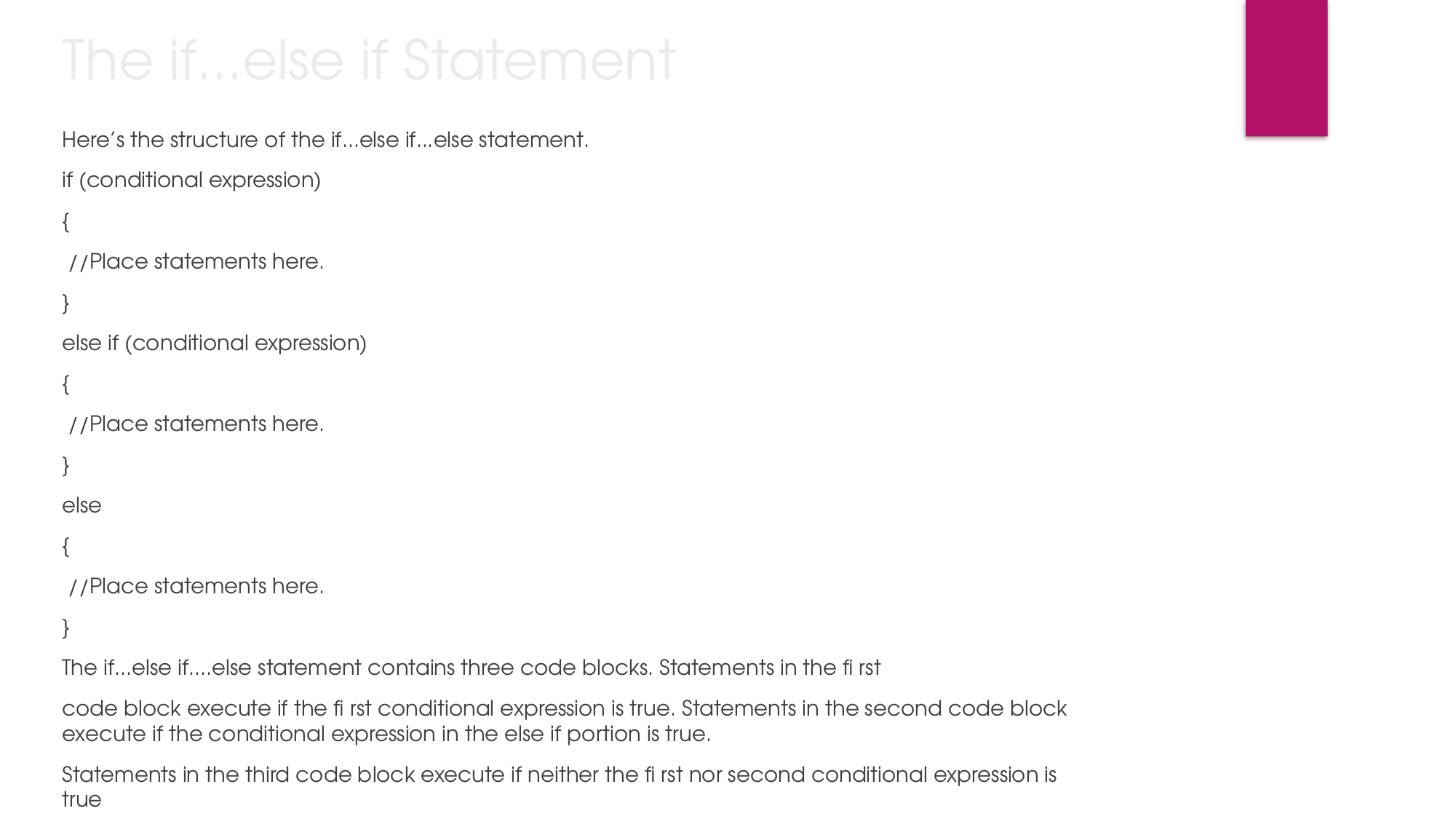

The if...else if Statement
Here’s the structure of the if...else if...else statement.
if (conditional expression)
{
 //Place statements here.
}
else if (conditional expression)
{
 //Place statements here.
}
else
{
 //Place statements here.
}
The if...else if....else statement contains three code blocks. Statements in the fi rst
code block execute if the fi rst conditional expression is true. Statements in the second code block execute if the conditional expression in the else if portion is true.
Statements in the third code block execute if neither the fi rst nor second conditional expression is true